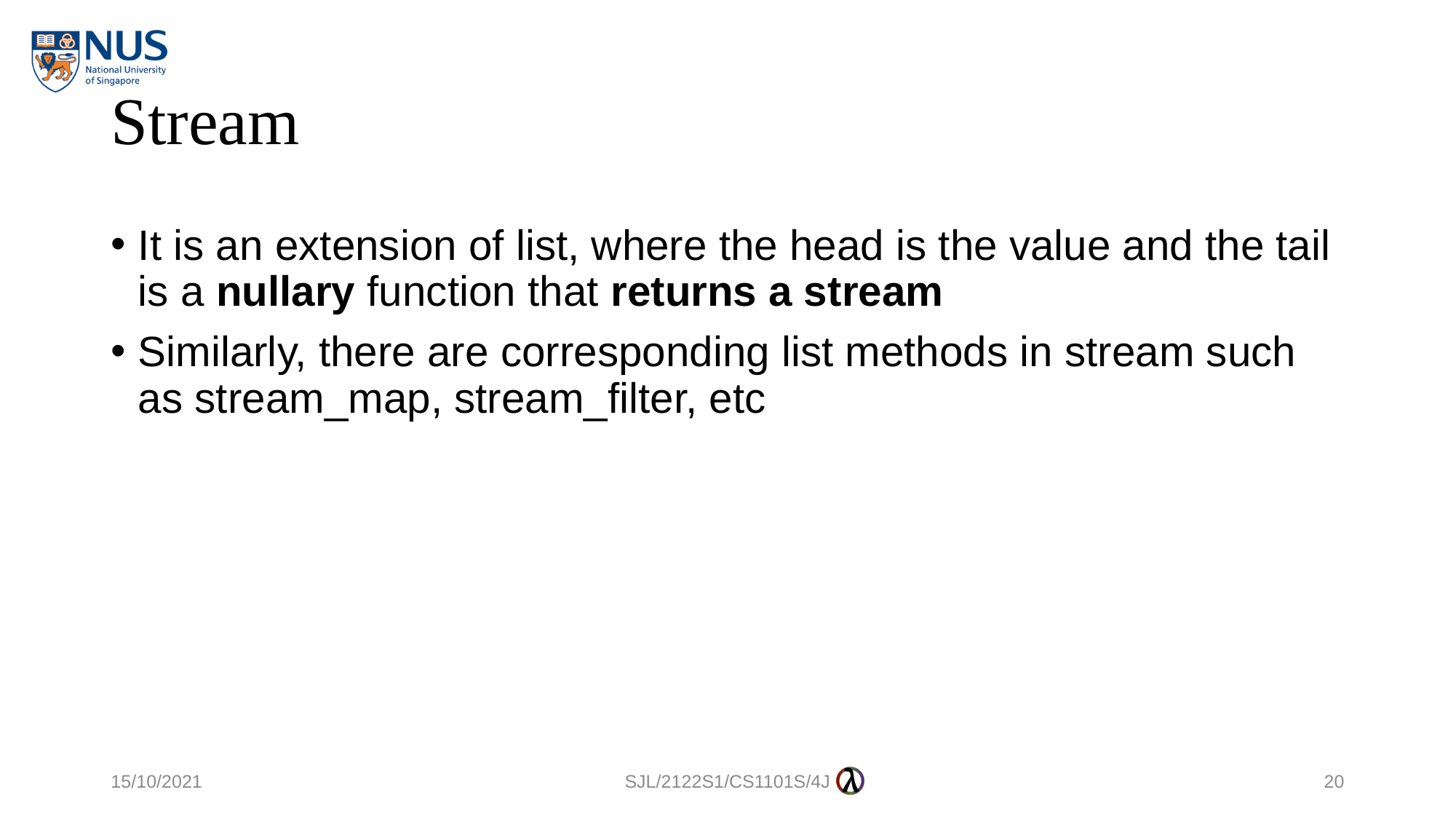

# Stream
It is an extension of list, where the head is the value and the tail is a nullary function that returns a stream
Similarly, there are corresponding list methods in stream such as stream_map, stream_filter, etc

15/10/2021
SJL/2122S1/CS1101S/4J
20